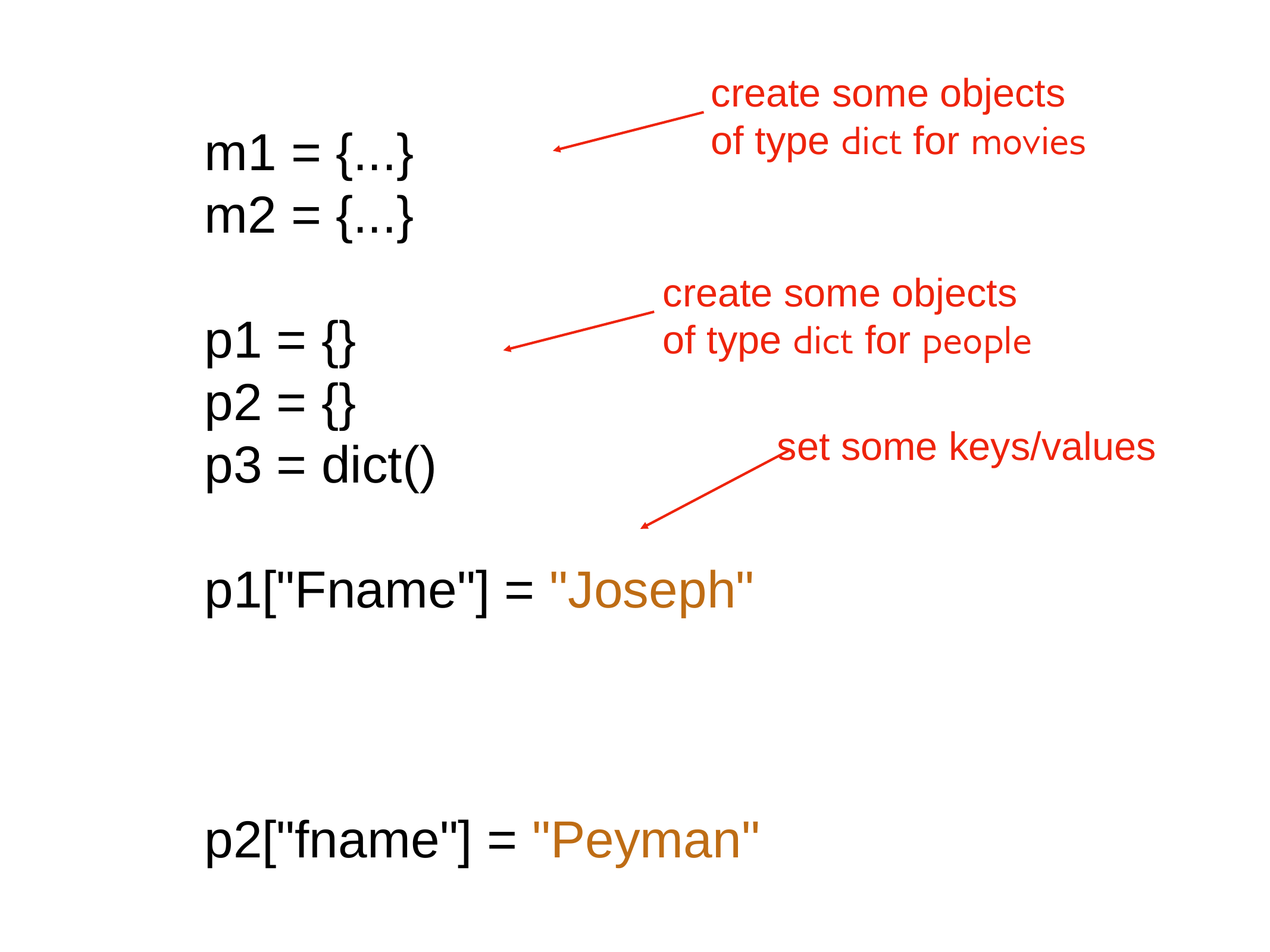

create some objects
of type dict for movies

m1 = {...}
m2 = {...}

p1 = {}
p2 = {}
p3 = dict()

p1["Fname"] = "Joseph"
p2["fname"] = "Peyman"
p3["fname"] = "Shri Shruthi"

print(type(m1))
print(type(p1))
create some objects
of type dict for people

set some keys/values